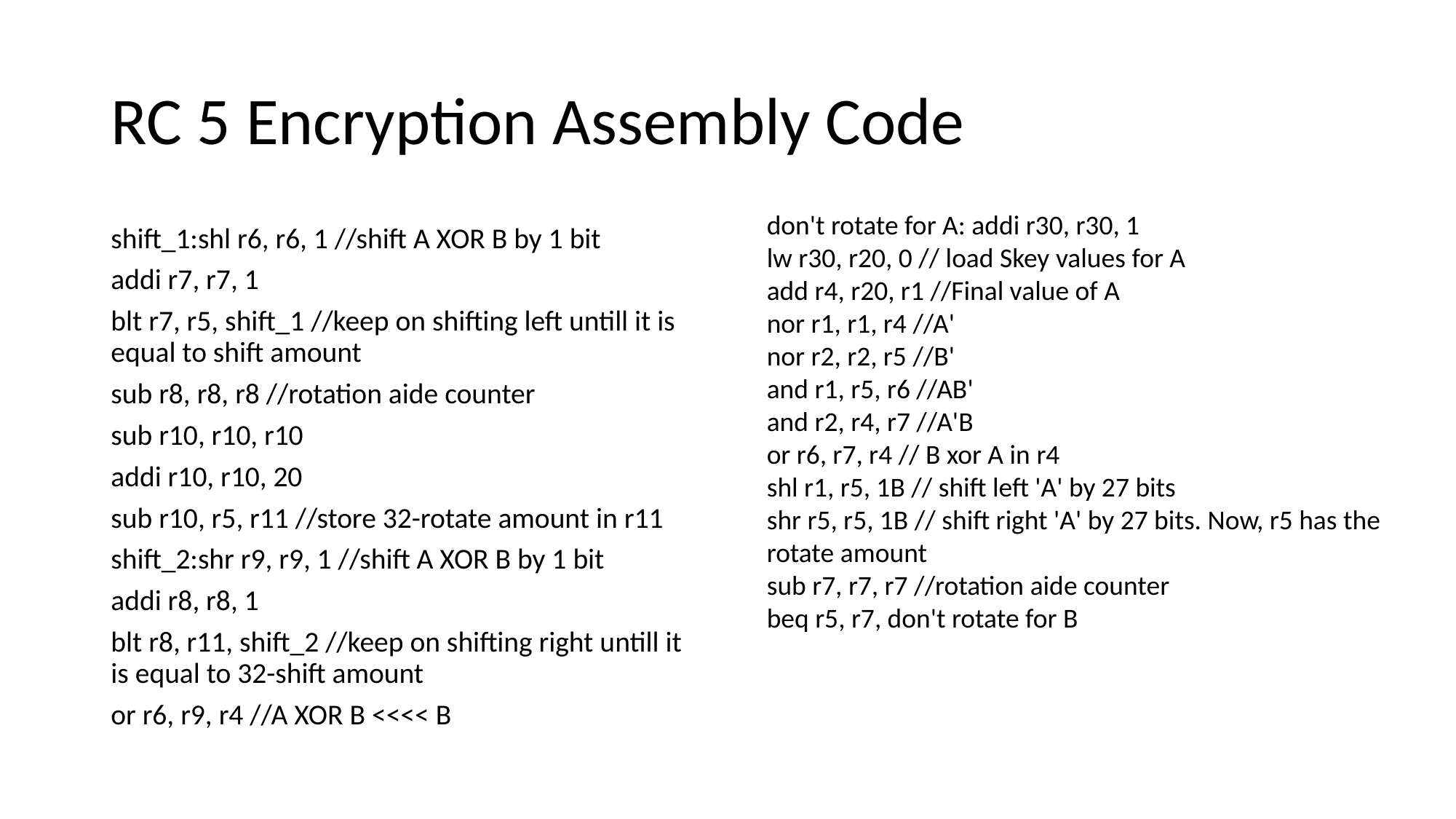

# RC 5 Encryption Assembly Code
don't rotate for A: addi r30, r30, 1
lw r30, r20, 0 // load Skey values for A
add r4, r20, r1 //Final value of A
nor r1, r1, r4 //A'
nor r2, r2, r5 //B'
and r1, r5, r6 //AB'
and r2, r4, r7 //A'B
or r6, r7, r4 // B xor A in r4
shl r1, r5, 1B // shift left 'A' by 27 bits
shr r5, r5, 1B // shift right 'A' by 27 bits. Now, r5 has the rotate amount
sub r7, r7, r7 //rotation aide counter
beq r5, r7, don't rotate for B

shift_1:shl r6, r6, 1 //shift A XOR B by 1 bit
addi r7, r7, 1
blt r7, r5, shift_1 //keep on shifting left untill it is equal to shift amount
sub r8, r8, r8 //rotation aide counter
sub r10, r10, r10
addi r10, r10, 20
sub r10, r5, r11 //store 32-rotate amount in r11
shift_2:shr r9, r9, 1 //shift A XOR B by 1 bit
addi r8, r8, 1
blt r8, r11, shift_2 //keep on shifting right untill it is equal to 32-shift amount
or r6, r9, r4 //A XOR B <<<< B